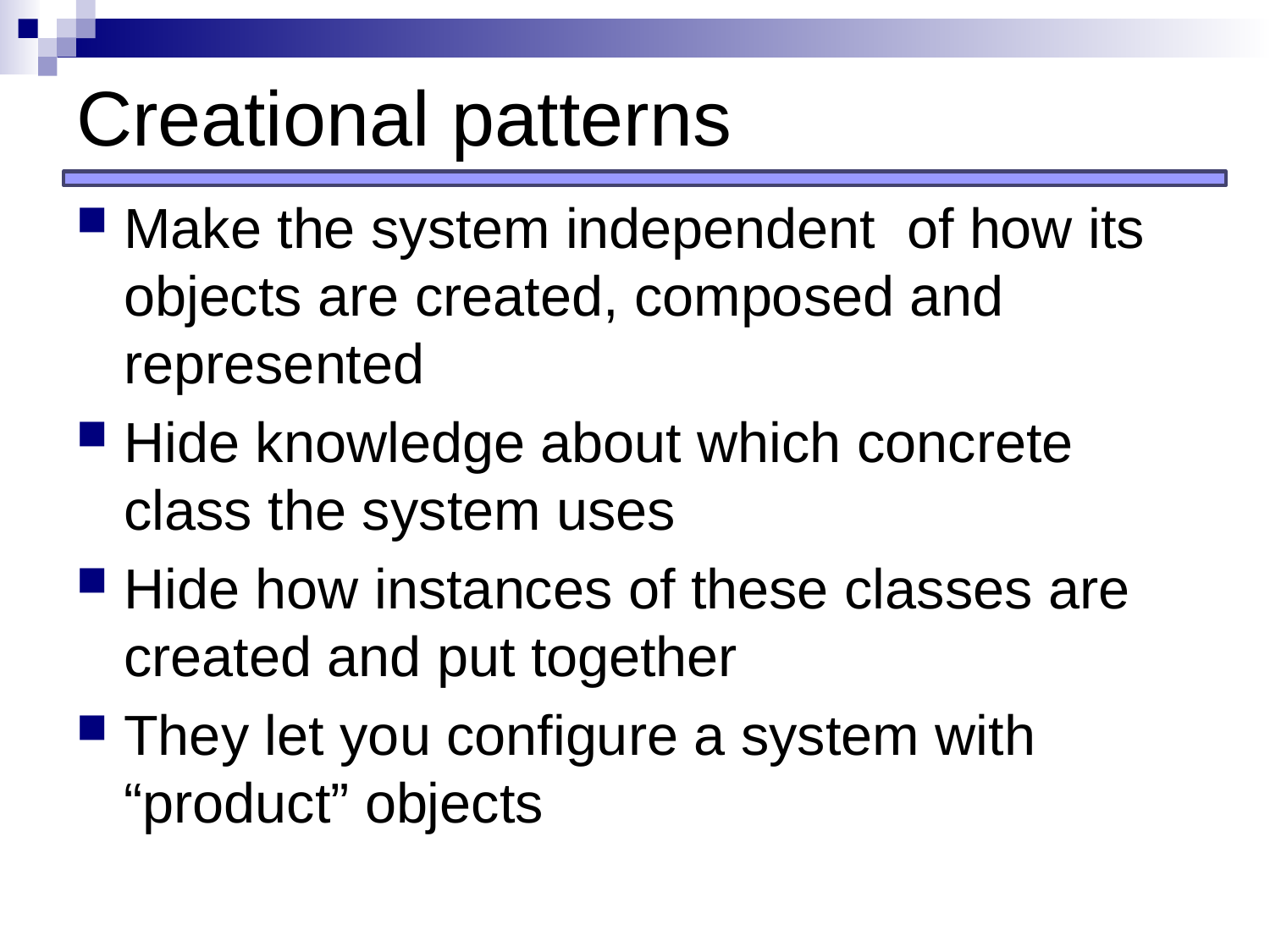

# Creational patterns
Make the system independent  of how its objects are created, composed and represented
Hide knowledge about which concrete class the system uses
Hide how instances of these classes are created and put together
They let you configure a system with “product” objects